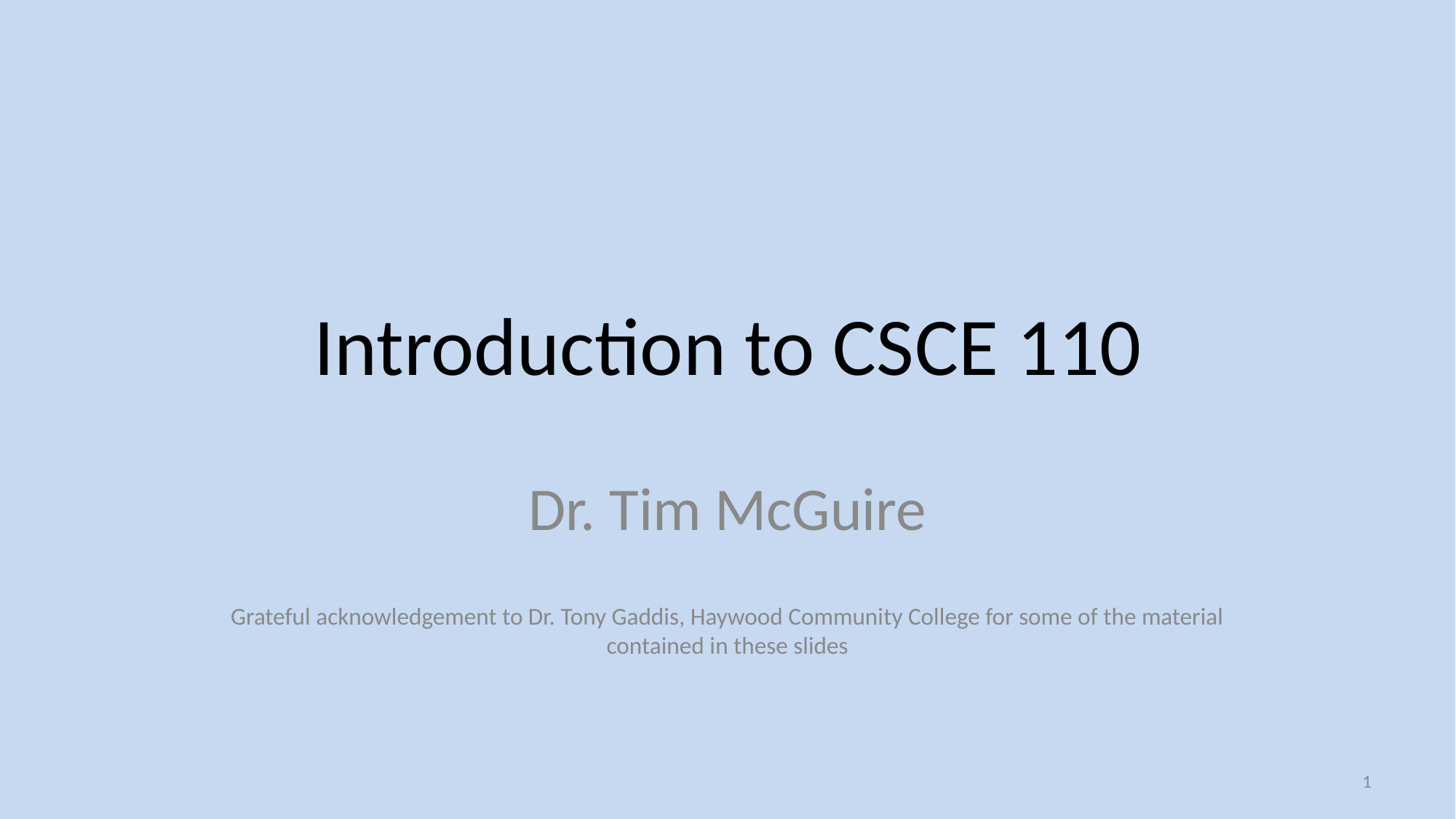

# Introduction to CSCE 110
Dr. Tim McGuire
Grateful acknowledgement to Dr. Tony Gaddis, Haywood Community College for some of the material contained in these slides
1